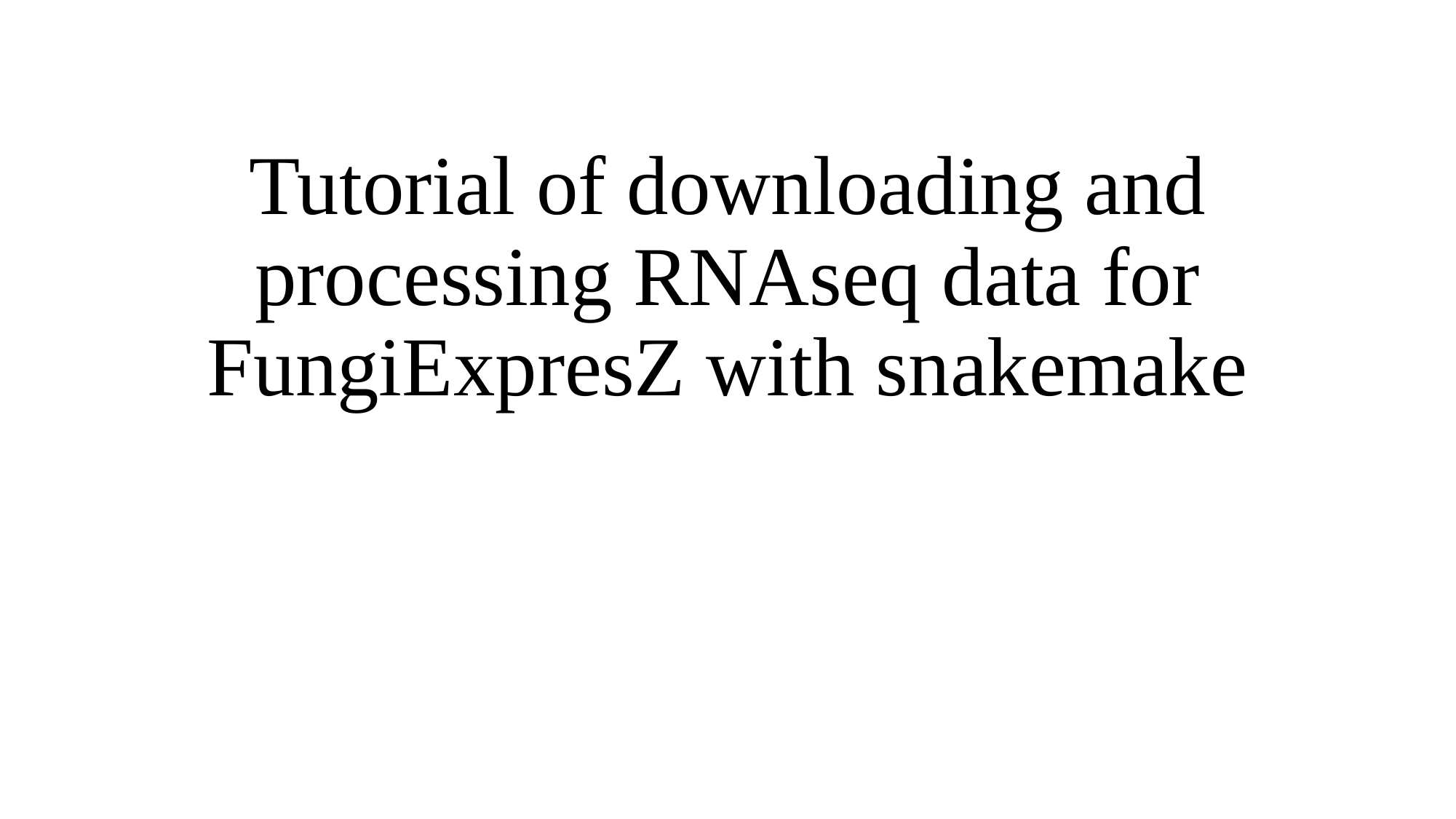

# Tutorial of downloading and processing RNAseq data for FungiExpresZ with snakemake